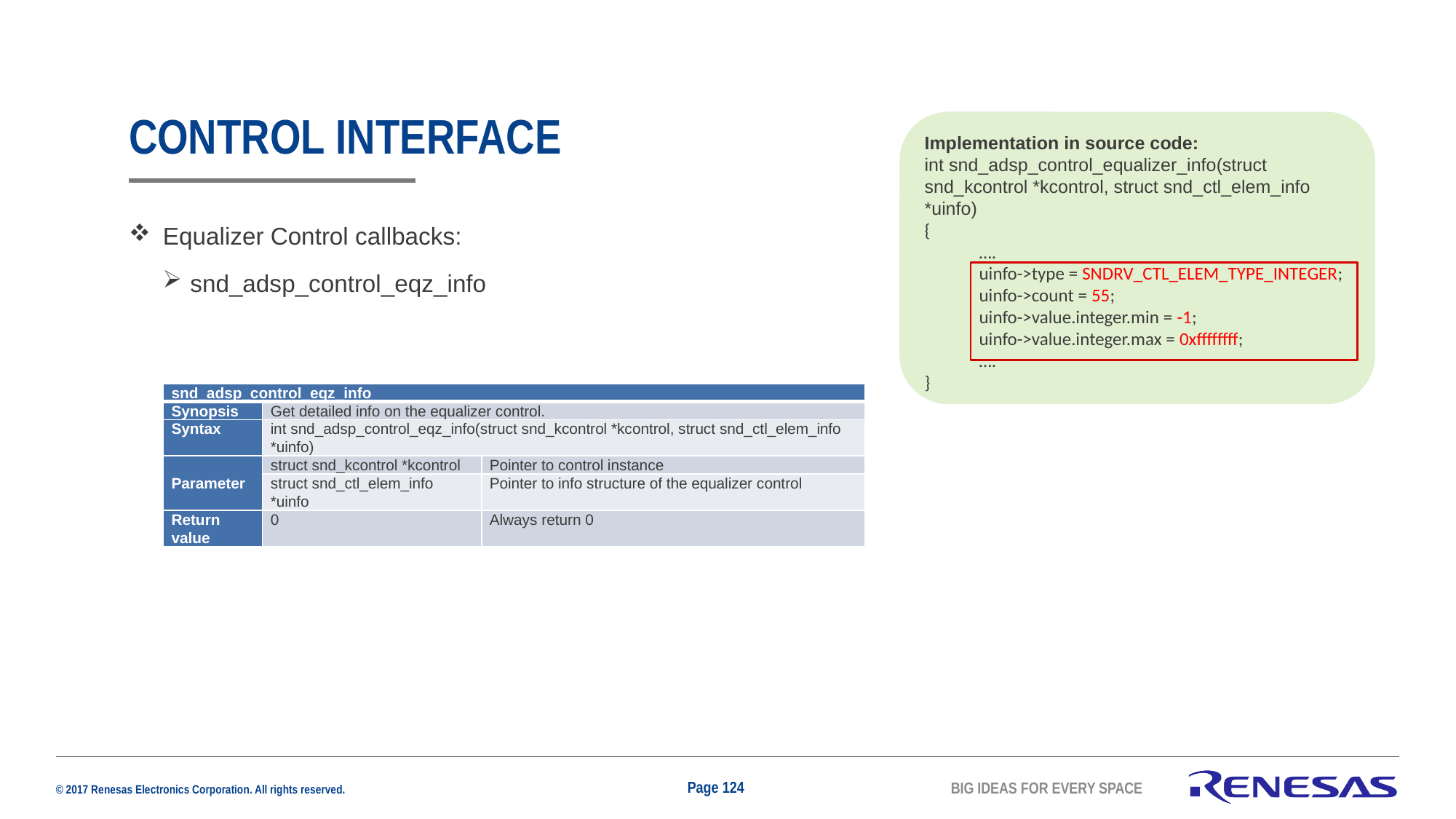

# CONTROL INTERFACE
Implementation in source code:
int snd_adsp_control_equalizer_info(struct snd_kcontrol *kcontrol, struct snd_ctl_elem_info *uinfo)
{
….
uinfo->type = SNDRV_CTL_ELEM_TYPE_INTEGER;
uinfo->count = 55;
uinfo->value.integer.min = -1;
uinfo->value.integer.max = 0xffffffff;
….
}

Equalizer Control callbacks:
snd_adsp_control_eqz_info
| snd\_adsp\_control\_eqz\_info |  |  |
| --- | --- | --- |
| Synopsis | Get detailed info on the equalizer control. |  |
| Syntax | int snd\_adsp\_control\_eqz\_info(struct snd\_kcontrol \*kcontrol, struct snd\_ctl\_elem\_info \*uinfo) |  |
| Parameter | struct snd\_kcontrol \*kcontrol | Pointer to control instance |
|  | struct snd\_ctl\_elem\_info \*uinfo | Pointer to info structure of the equalizer control |
| Return value | 0 | Always return 0 |
Page 124